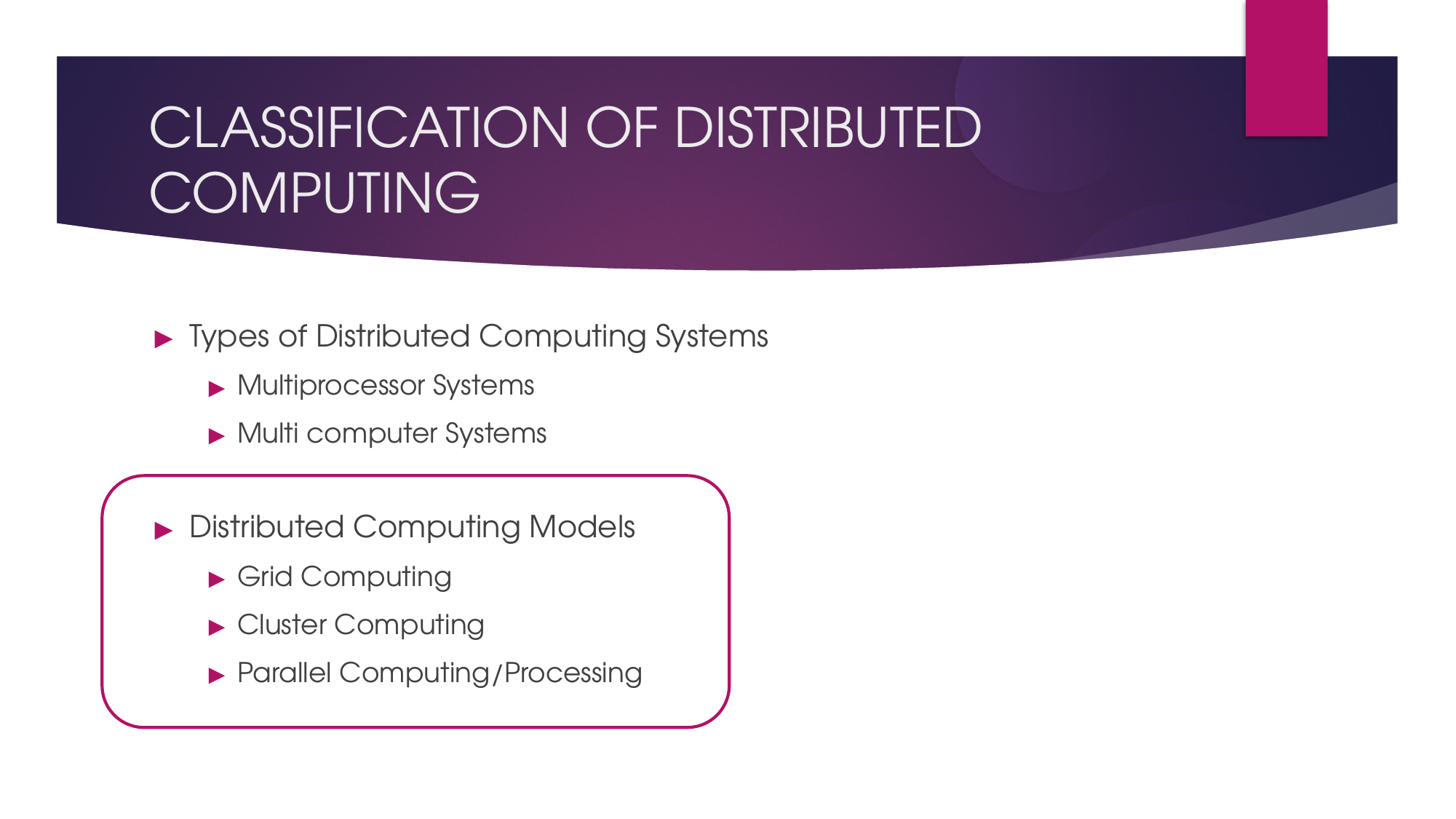

CLASSIFICATION OF DISTRIBUTED COMPUTING
Types of Distributed Computing Systems
Multiprocessor Systems
Multi computer Systems

Distributed Computing Models
Grid Computing
Cluster Computing
Parallel Computing/Processing